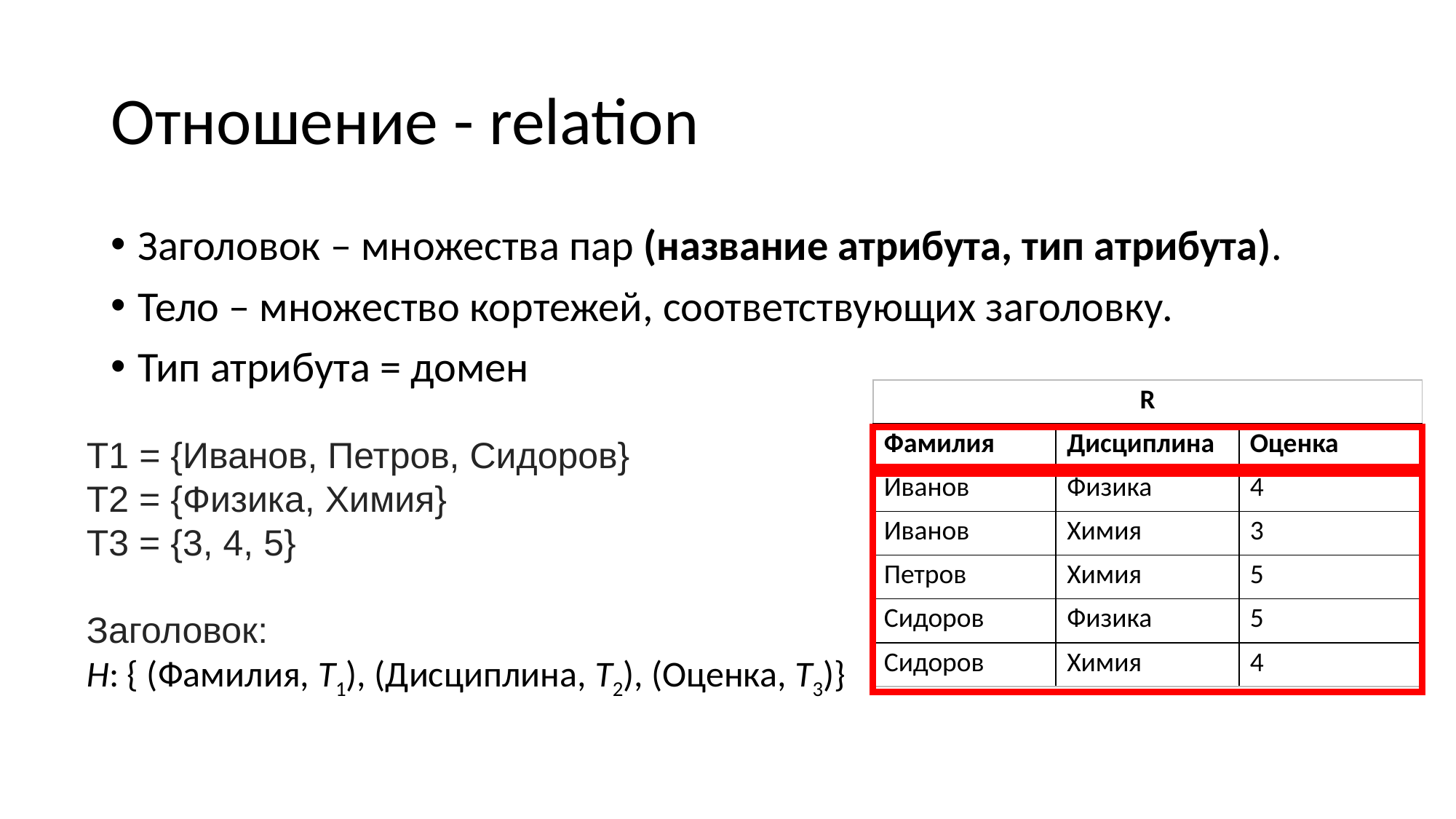

# Отношение - relation
Заголовок – множества пар (название атрибута, тип атрибута).
Тело – множество кортежей, соответствующих заголовку.
Тип атрибута = домен

| R |  |  |
| --- | --- | --- |
| Фамилия | Дисциплина | Оценка |
| Иванов | Физика | 4 |
| Иванов | Химия | 3 |
| Петров | Химия | 5 |
| Сидоров | Физика | 5 |
| Сидоров | Химия | 4 |
T1 = {Иванов, Петров, Сидоров}
T2 = {Физика, Химия}
T3 = {3, 4, 5}

Заголовок:
H: { (Фамилия, T1), (Дисциплина, T2), (Оценка, T3)}